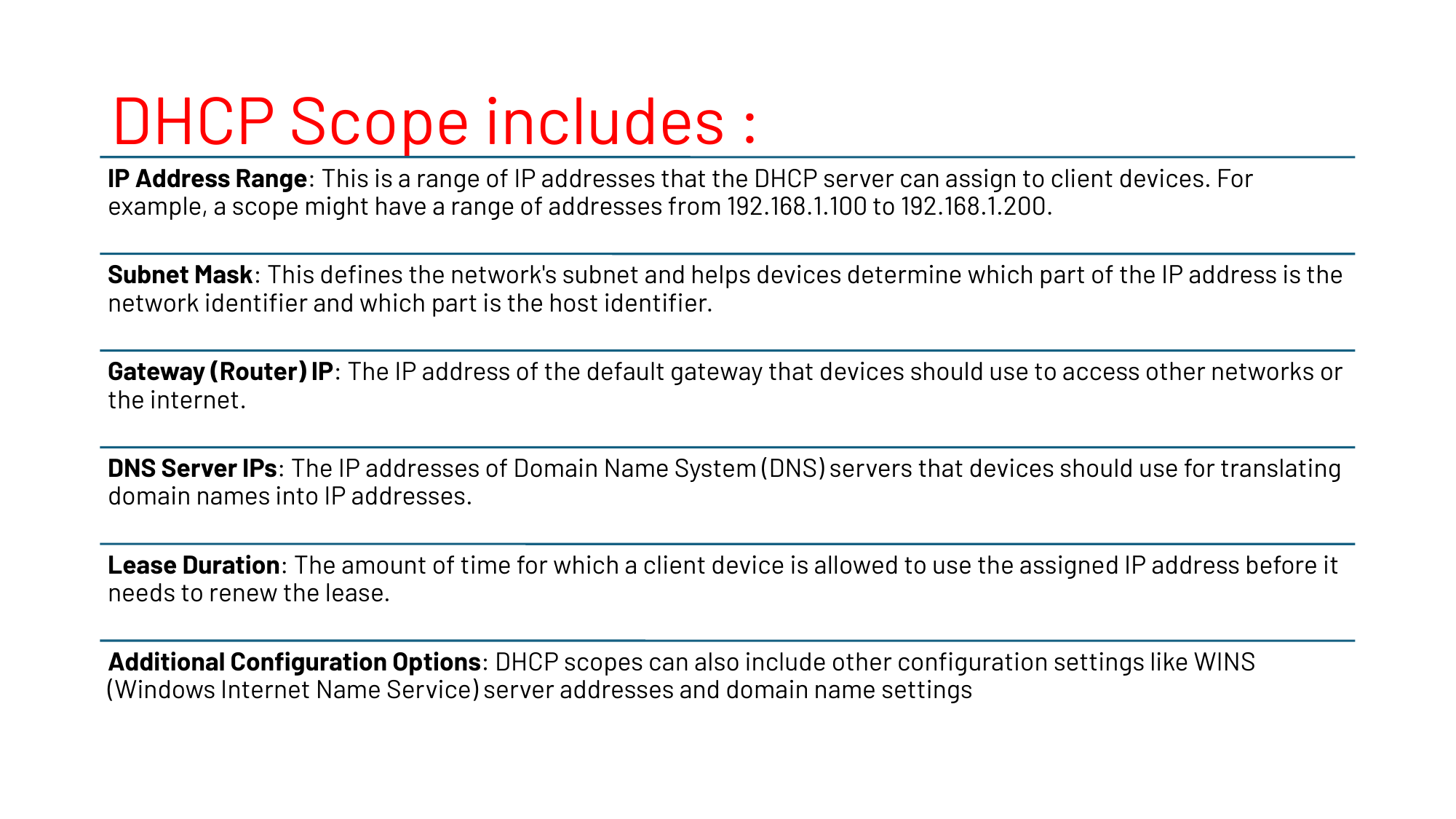

# DHCP Scope includes :
IP Address Range: This is a range of IP addresses that the DHCP server can assign to client devices. For example, a scope might have a range of addresses from 192.168.1.100 to 192.168.1.200.
Subnet Mask: This defines the network's subnet and helps devices determine which part of the IP address is the network identifier and which part is the host identifier.
Gateway (Router) IP: The IP address of the default gateway that devices should use to access other networks or the internet.
DNS Server IPs: The IP addresses of Domain Name System (DNS) servers that devices should use for translating domain names into IP addresses.
Lease Duration: The amount of time for which a client device is allowed to use the assigned IP address before it needs to renew the lease.
Additional Configuration Options: DHCP scopes can also include other configuration settings like WINS (Windows Internet Name Service) server addresses and domain name settings